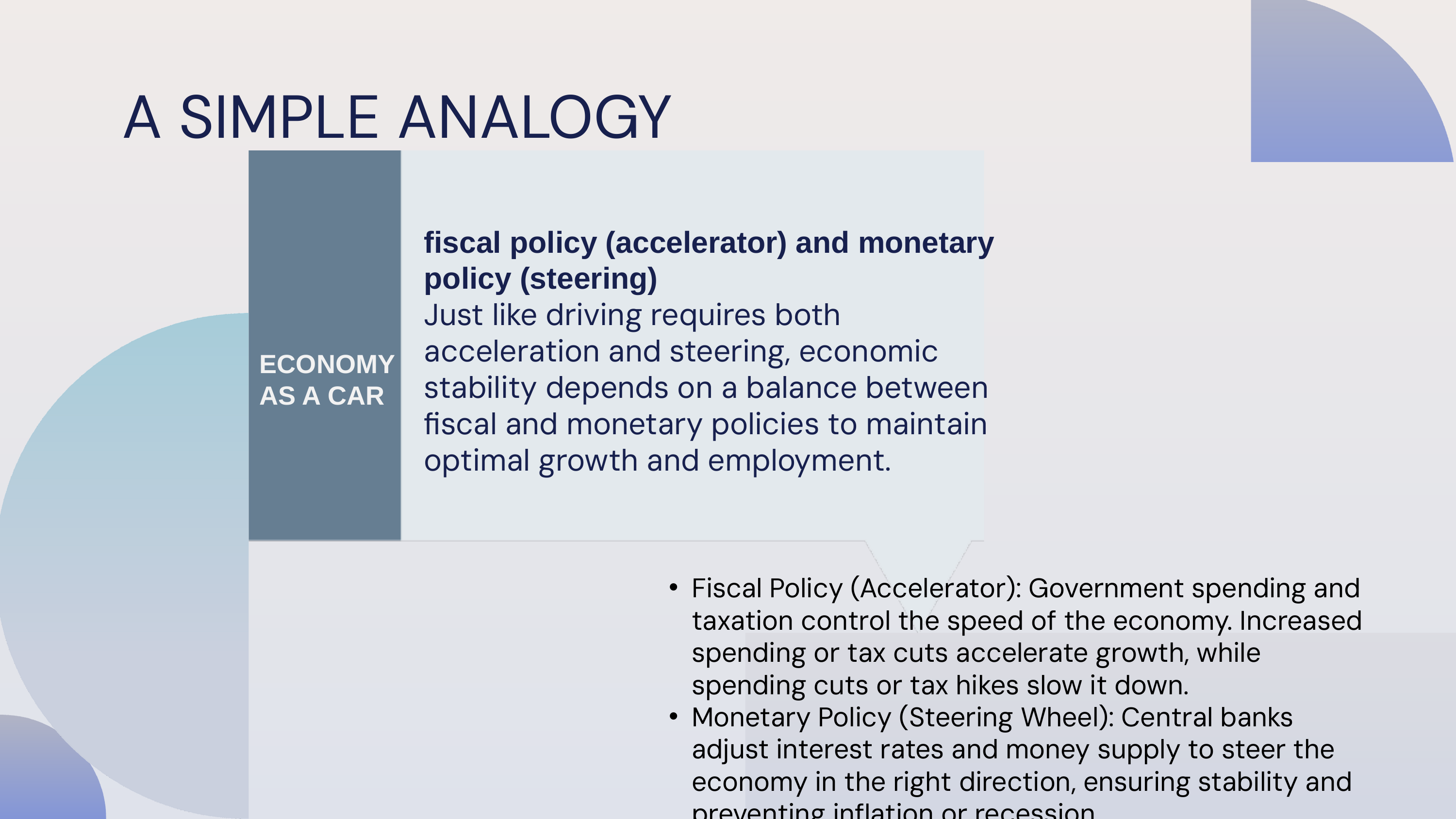

A SIMPLE ANALOGY

fiscal policy (accelerator) and monetary policy (steering)
Just like driving requires both acceleration and steering, economic stability depends on a balance between fiscal and monetary policies to maintain optimal growth and employment.

ECONOMY AS A CAR
Fiscal Policy (Accelerator): Government spending and taxation control the speed of the economy. Increased spending or tax cuts accelerate growth, while spending cuts or tax hikes slow it down.
Monetary Policy (Steering Wheel): Central banks adjust interest rates and money supply to steer the economy in the right direction, ensuring stability and preventing inflation or recession.